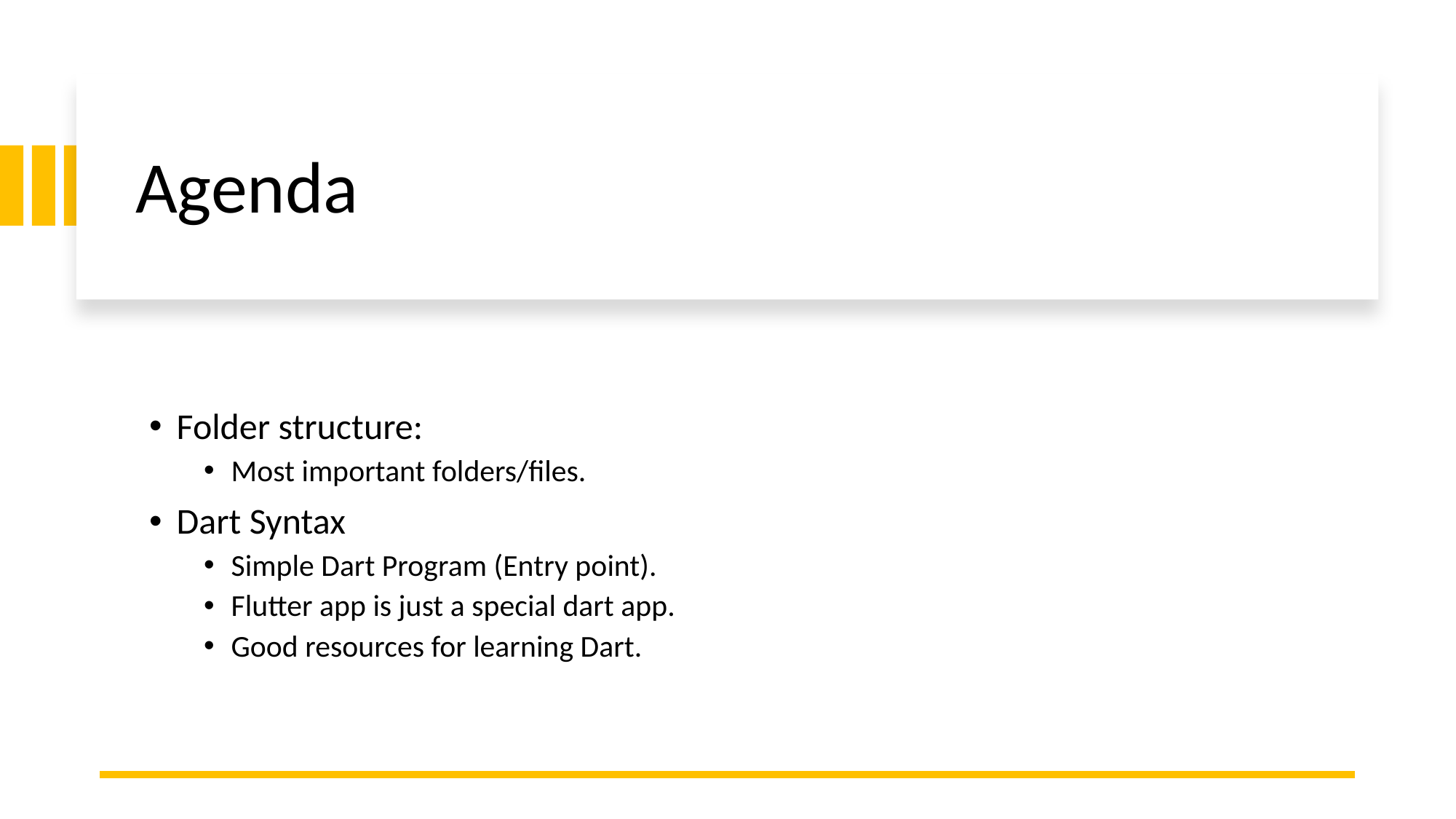

# Agenda

Folder structure:
Most important folders/files.
Dart Syntax
Simple Dart Program (Entry point).
Flutter app is just a special dart app.
Good resources for learning Dart.